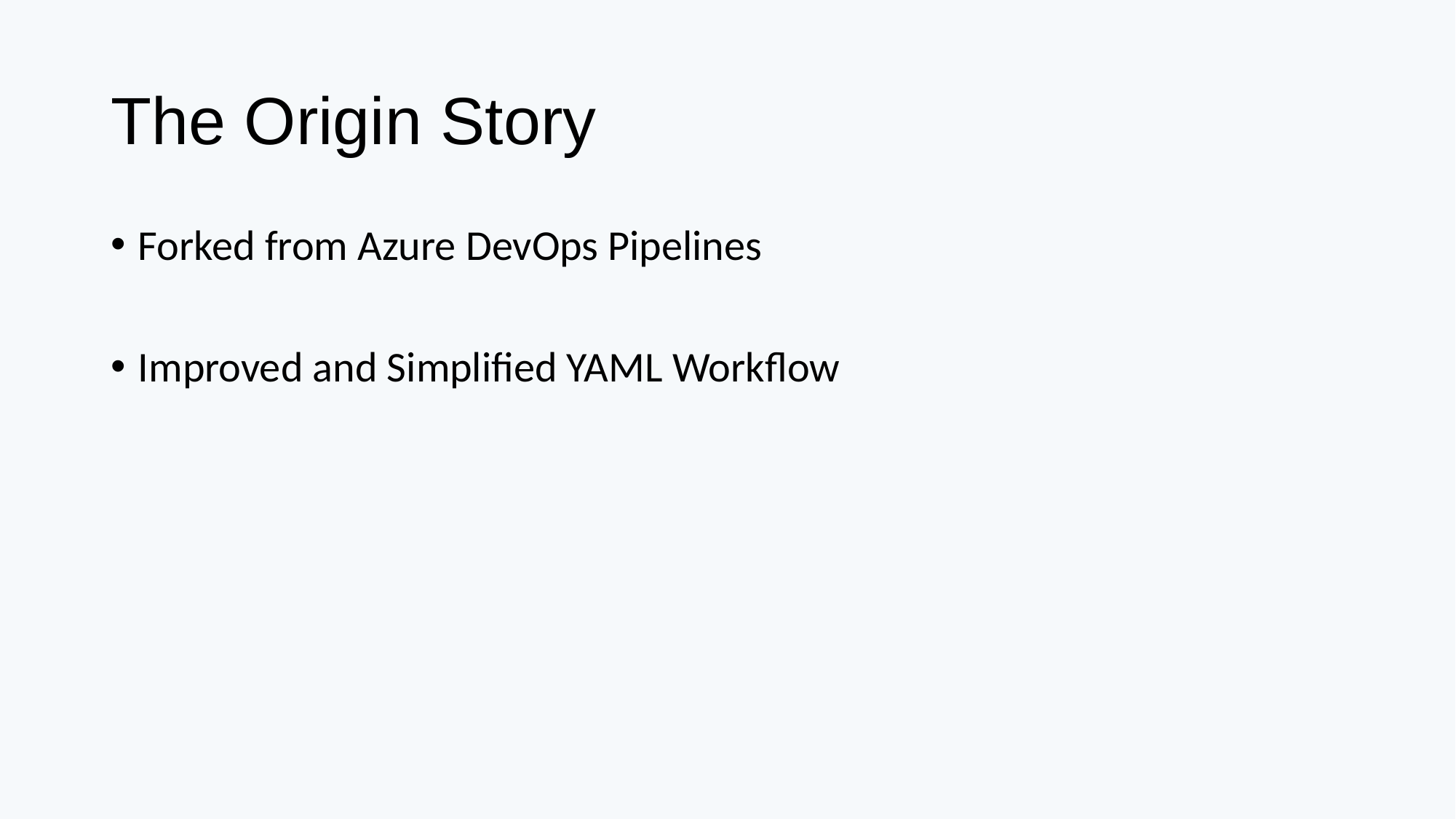

# The Origin Story
Forked from Azure DevOps Pipelines

Improved and Simplified YAML Workflow